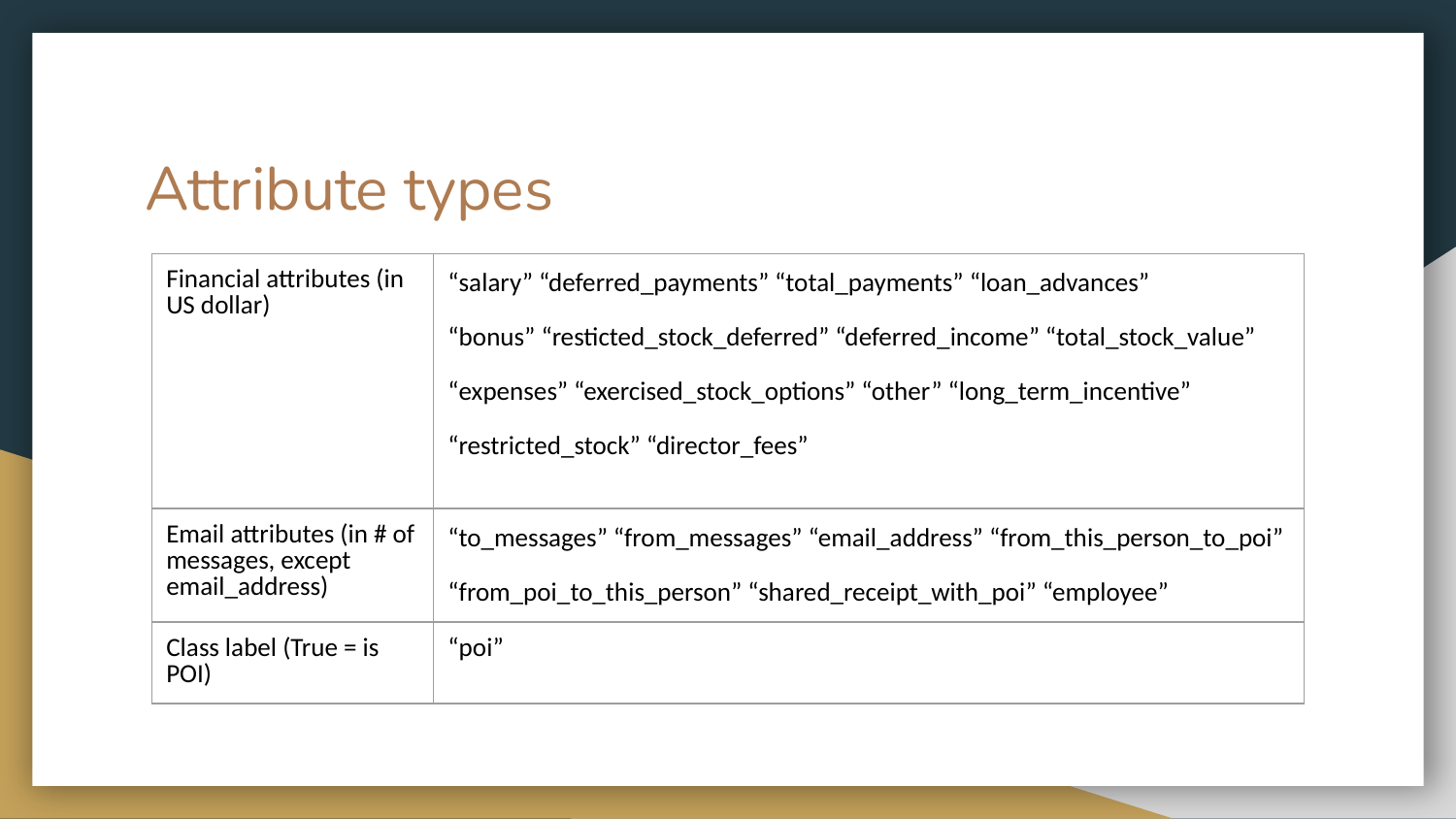

# Attribute types
| Financial attributes (in US dollar) | “salary” “deferred\_payments” “total\_payments” “loan\_advances” “bonus” “resticted\_stock\_deferred” “deferred\_income” “total\_stock\_value” “expenses” “exercised\_stock\_options” “other” “long\_term\_incentive” “restricted\_stock” “director\_fees” |
| --- | --- |
| Email attributes (in # of messages, except email\_address) | “to\_messages” “from\_messages” “email\_address” “from\_this\_person\_to\_poi” “from\_poi\_to\_this\_person” “shared\_receipt\_with\_poi” “employee” |
| Class label (True = is POI) | “poi” |